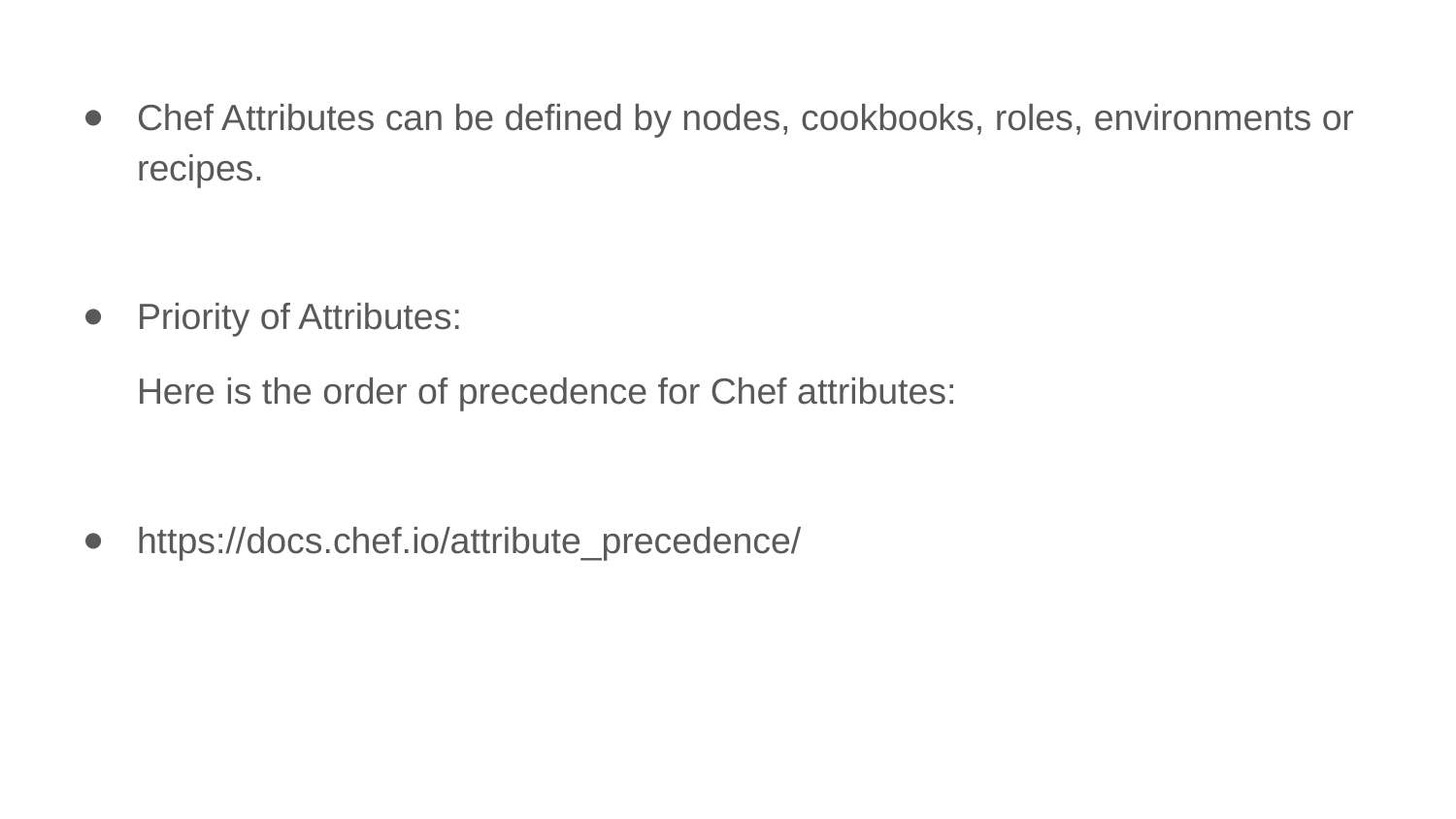

Chef Attributes can be defined by nodes, cookbooks, roles, environments or recipes.

Priority of Attributes:
Here is the order of precedence for Chef attributes:

https://docs.chef.io/attribute_precedence/